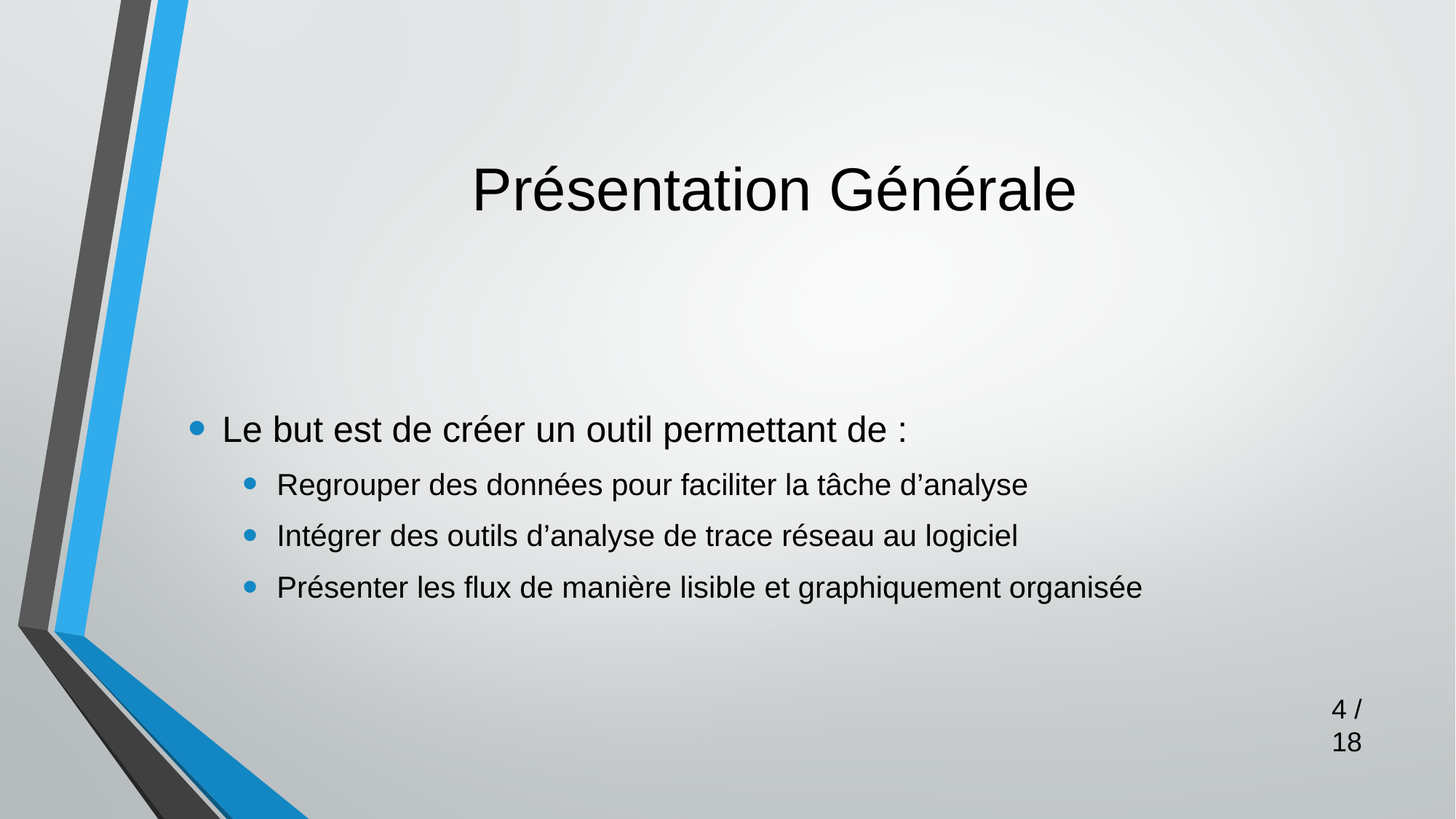

# Présentation Générale
Le but est de créer un outil permettant de :
Regrouper des données pour faciliter la tâche d’analyse
Intégrer des outils d’analyse de trace réseau au logiciel
Présenter les flux de manière lisible et graphiquement organisée
4 / 18